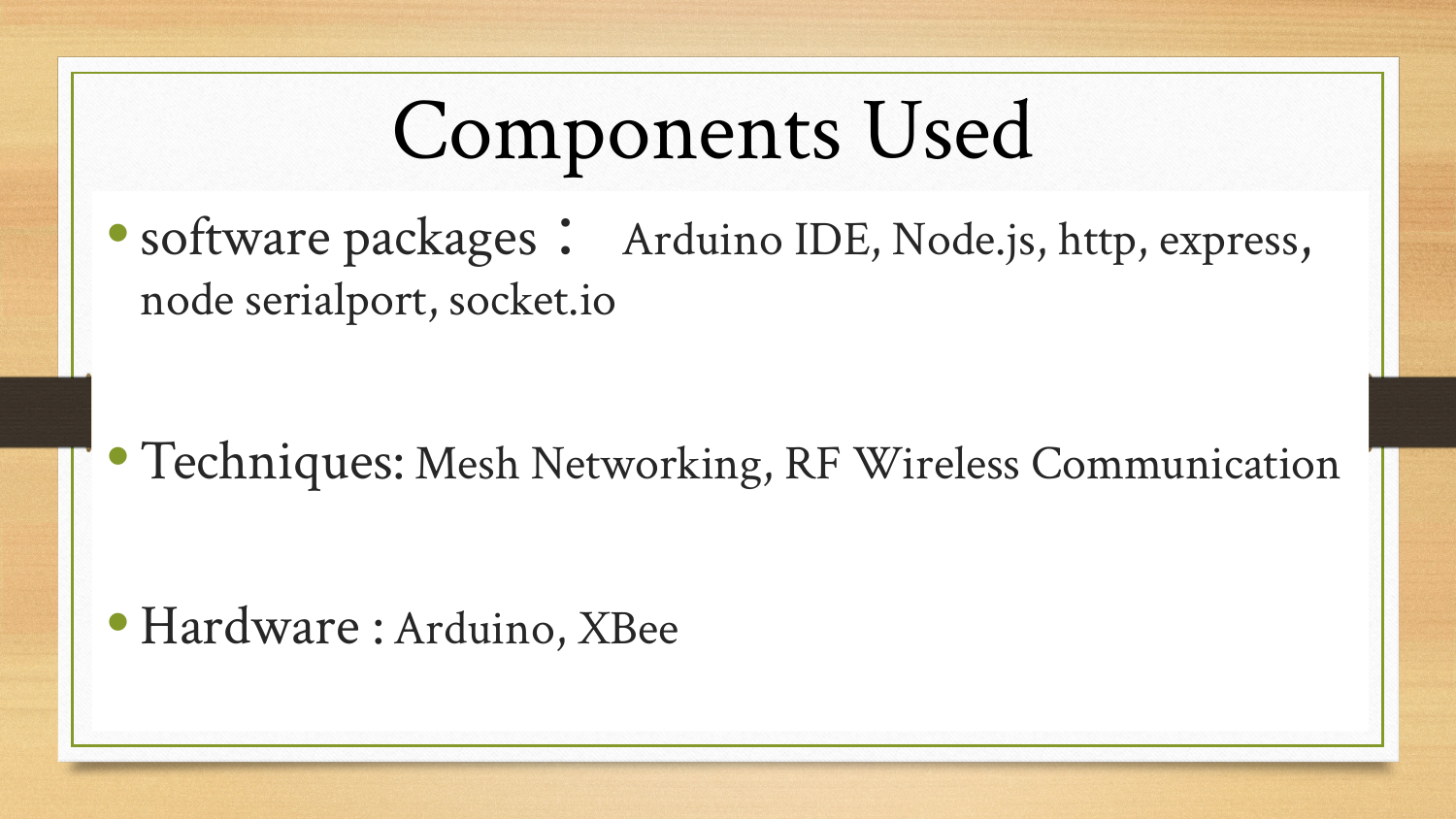

Components Used
software packages：Arduino IDE, Node.js, http, express, node serialport, socket.io

Techniques: Mesh Networking, RF Wireless Communication

Hardware : Arduino, XBee